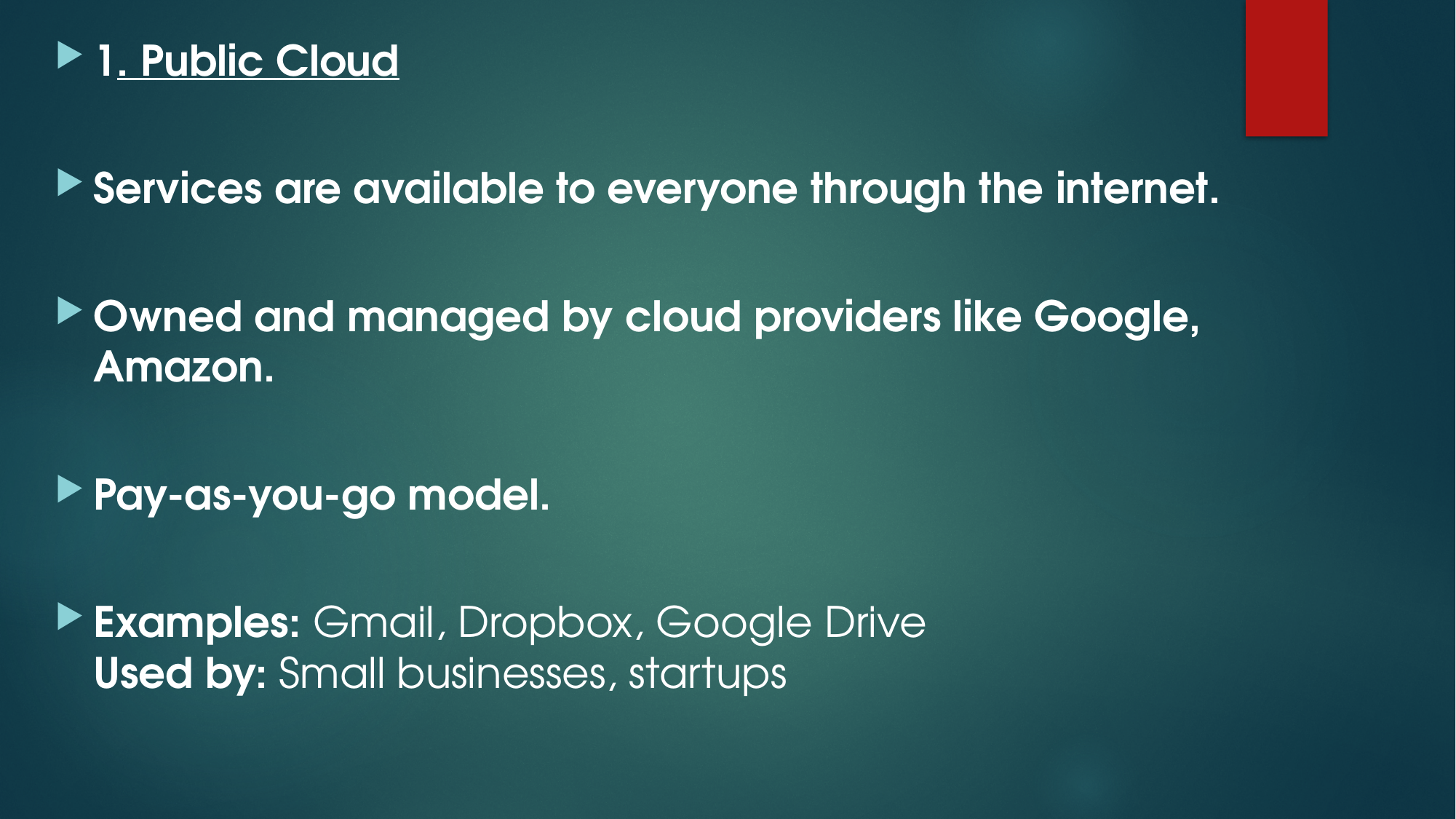

1. Public Cloud

Services are available to everyone through the internet.

Owned and managed by cloud providers like Google, Amazon.

Pay-as-you-go model.

Examples: Gmail, Dropbox, Google Drive
Used by: Small businesses, startups